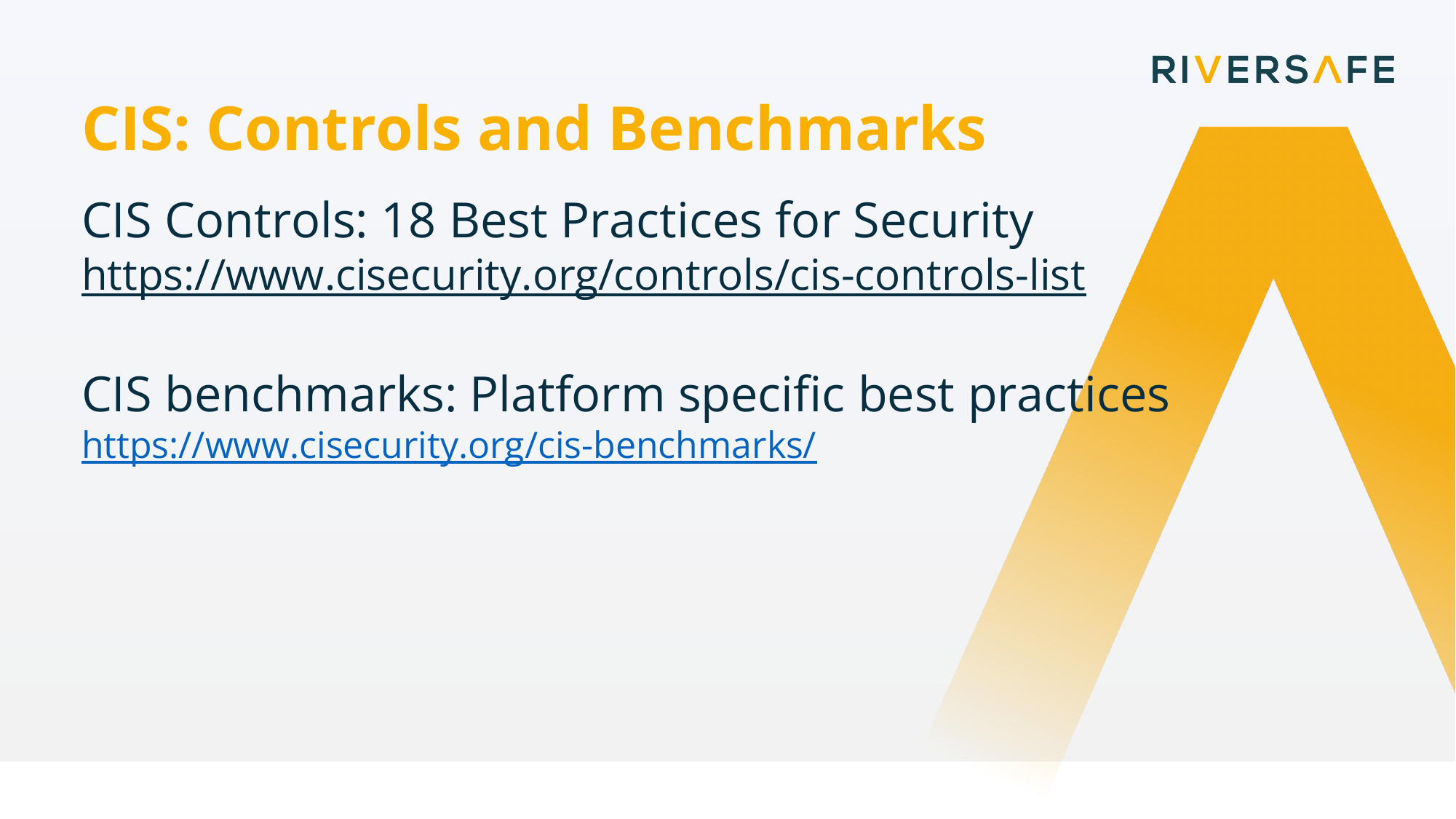

CIS: Controls and Benchmarks
CIS Controls: 18 Best Practices for Security
https://www.cisecurity.org/controls/cis-controls-list
CIS benchmarks: Platform specific best practices
https://www.cisecurity.org/cis-benchmarks/